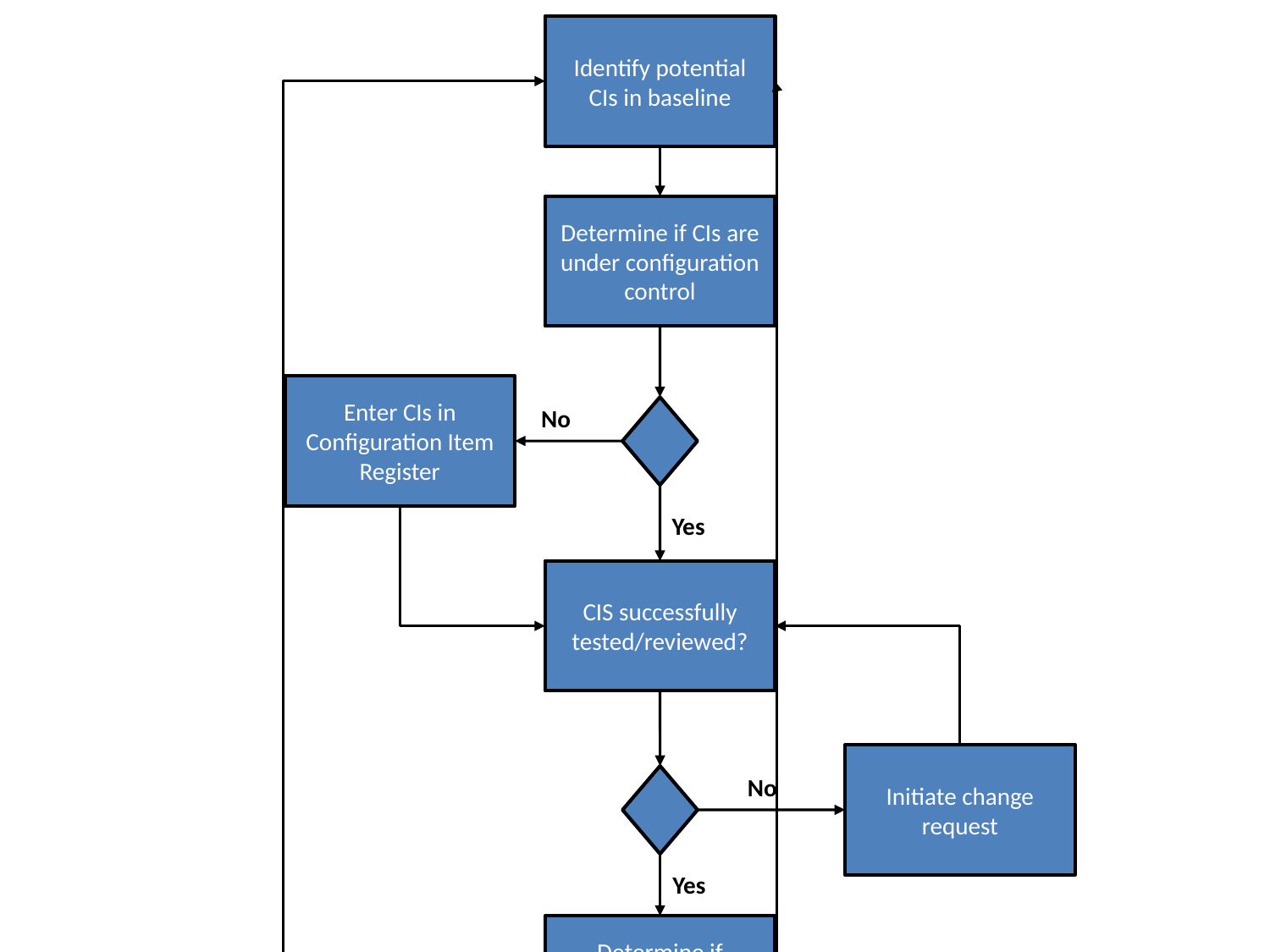

Identify potential CIs in baseline
Determine if CIs are under configuration control
Enter CIs in Configuration Item Register

No
Yes
CIS successfully tested/reviewed?
Initiate change request

No
Yes
Determine if baseline is suitable for approval
Enter baseline in Configuration Item Register
Yes

No